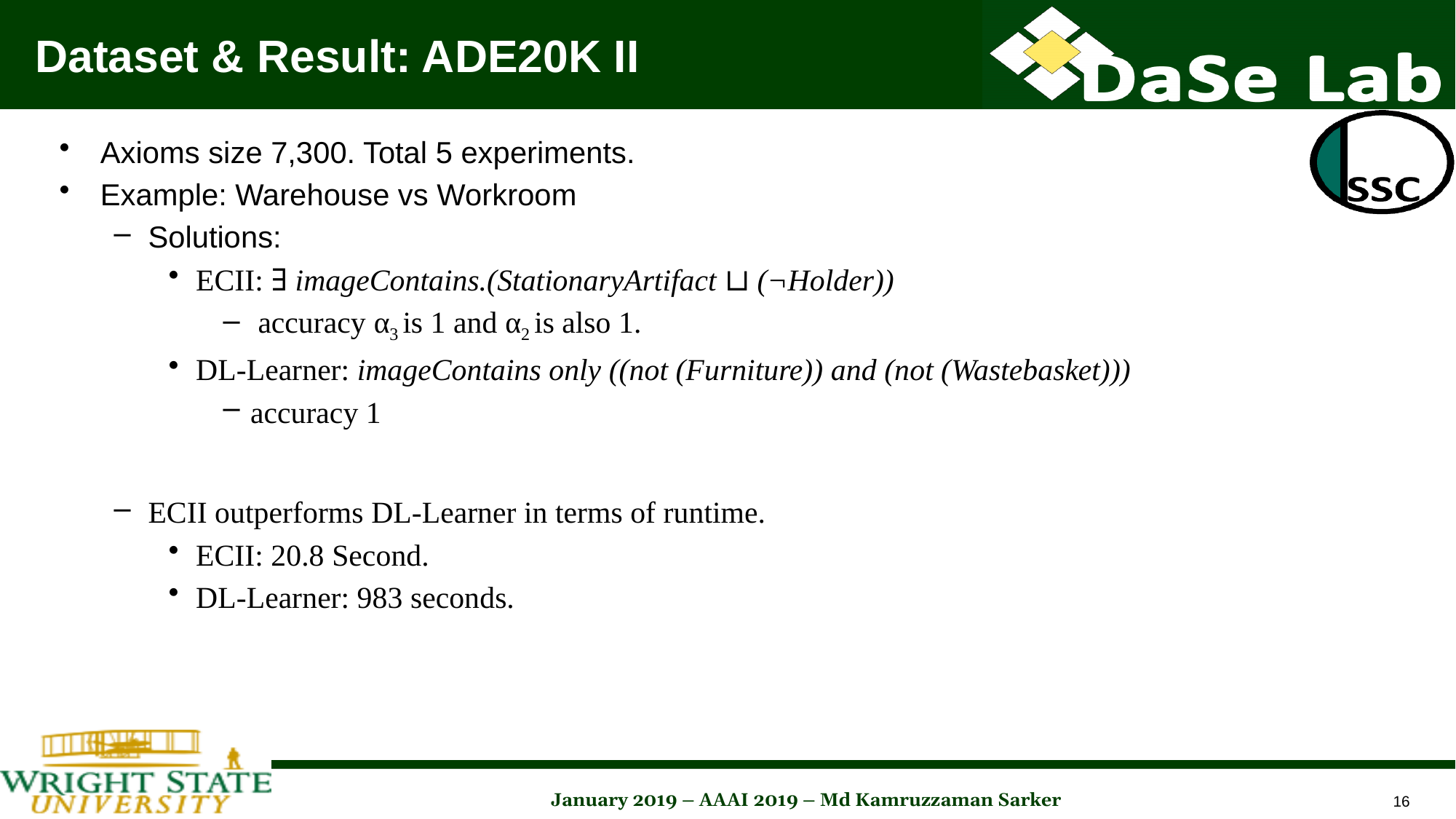

# Dataset & Result: ADE20K II
Axioms size 7,300. Total 5 experiments.
Example: Warehouse vs Workroom
Solutions:
ECII: ∃ imageContains.(StationaryArtifact ⊔ (¬Holder))
 accuracy α3 is 1 and α2 is also 1.
DL-Learner: imageContains only ((not (Furniture)) and (not (Wastebasket)))
accuracy 1

ECII outperforms DL-Learner in terms of runtime.
ECII: 20.8 Second.
DL-Learner: 983 seconds.